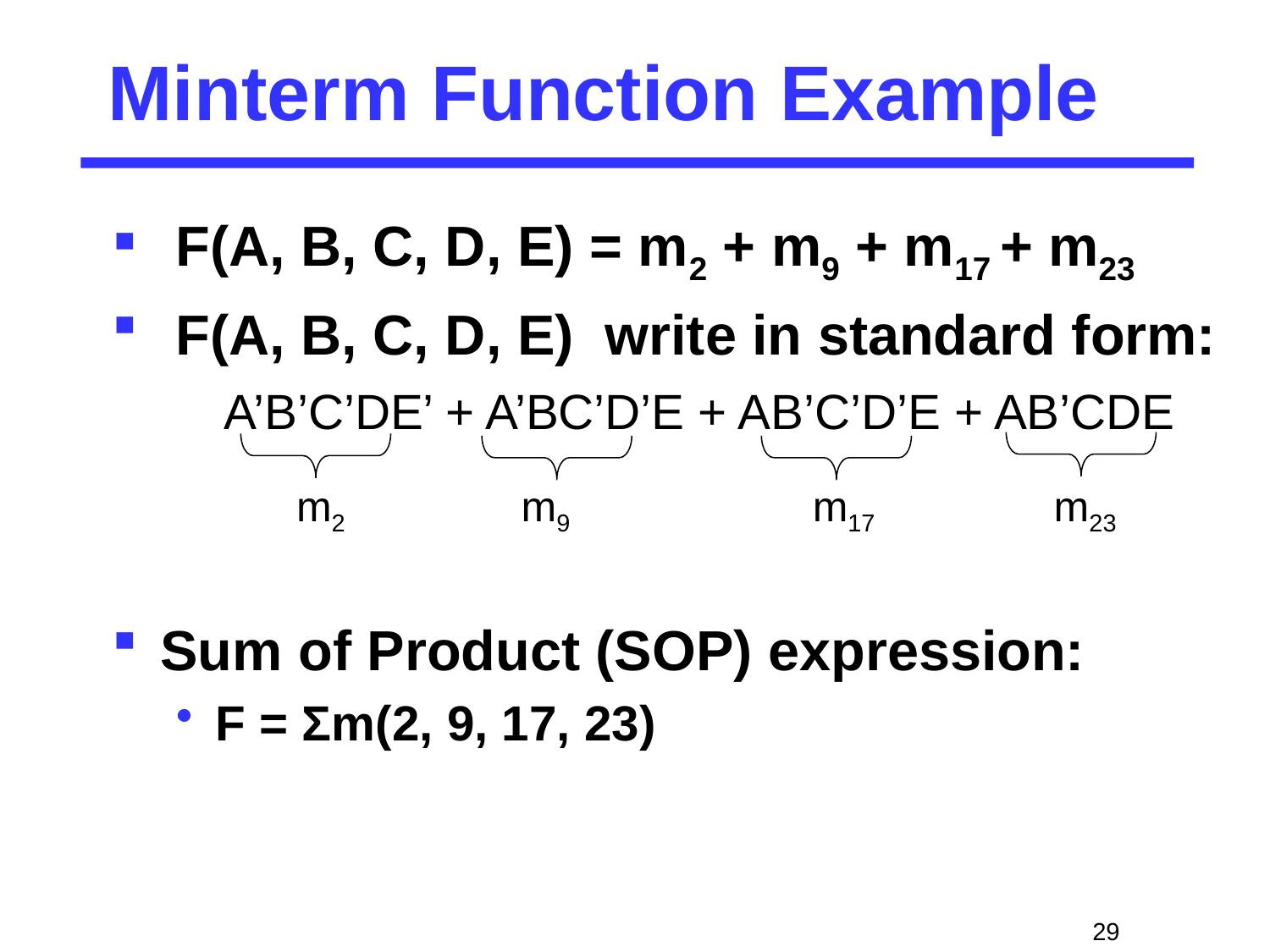

# Minterm Function Example
 F(A, B, C, D, E) = m2 + m9 + m17 + m23
 F(A, B, C, D, E)  write in standard form:

Sum of Product (SOP) expression:
F = Σm(2, 9, 17, 23)
A’B’C’DE’ + A’BC’D’E + AB’C’D’E + AB’CDE

m2
m9
m17
m23